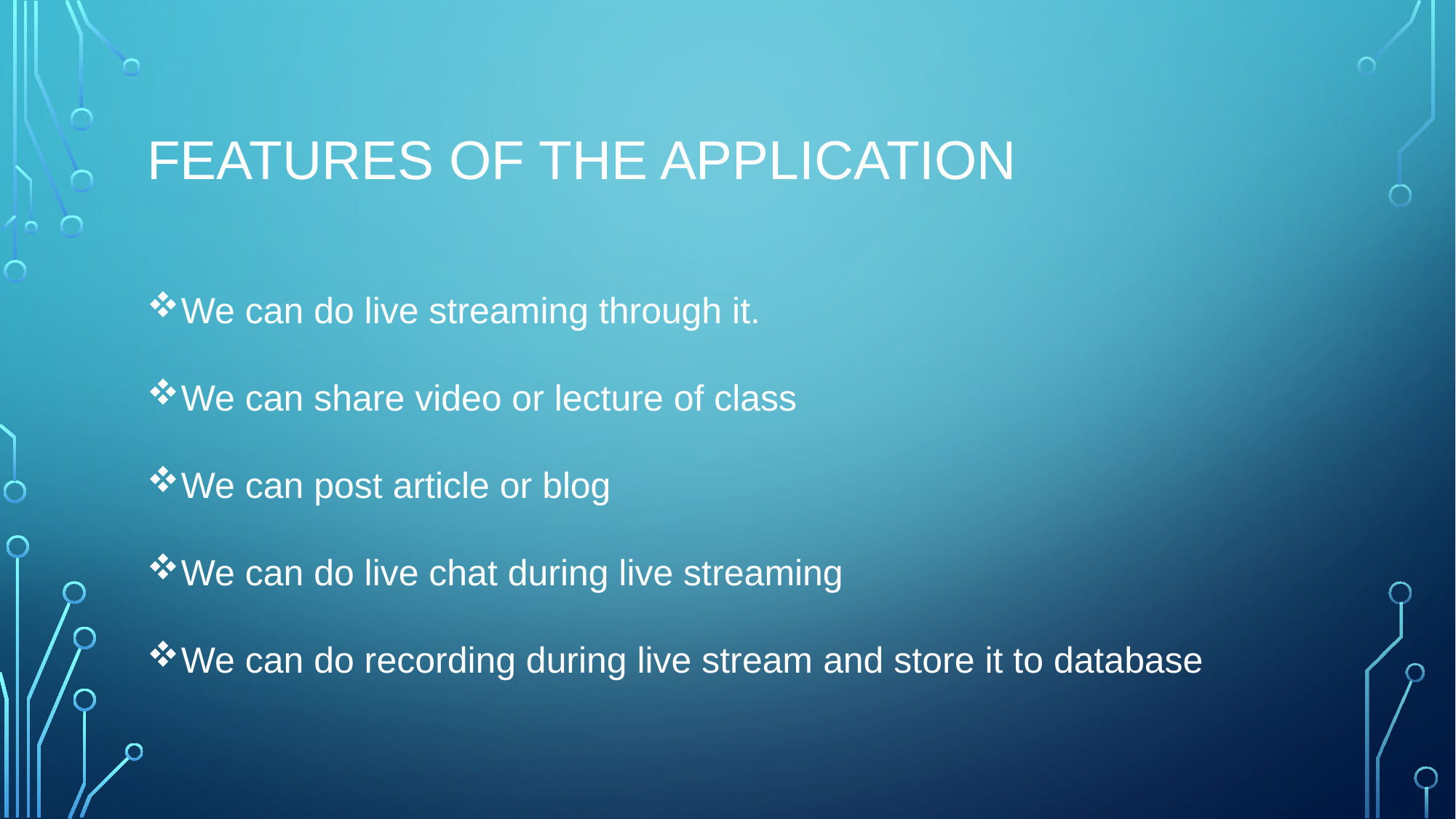

# Features of the application
We can do live streaming through it.

We can share video or lecture of class

We can post article or blog

We can do live chat during live streaming

We can do recording during live stream and store it to database